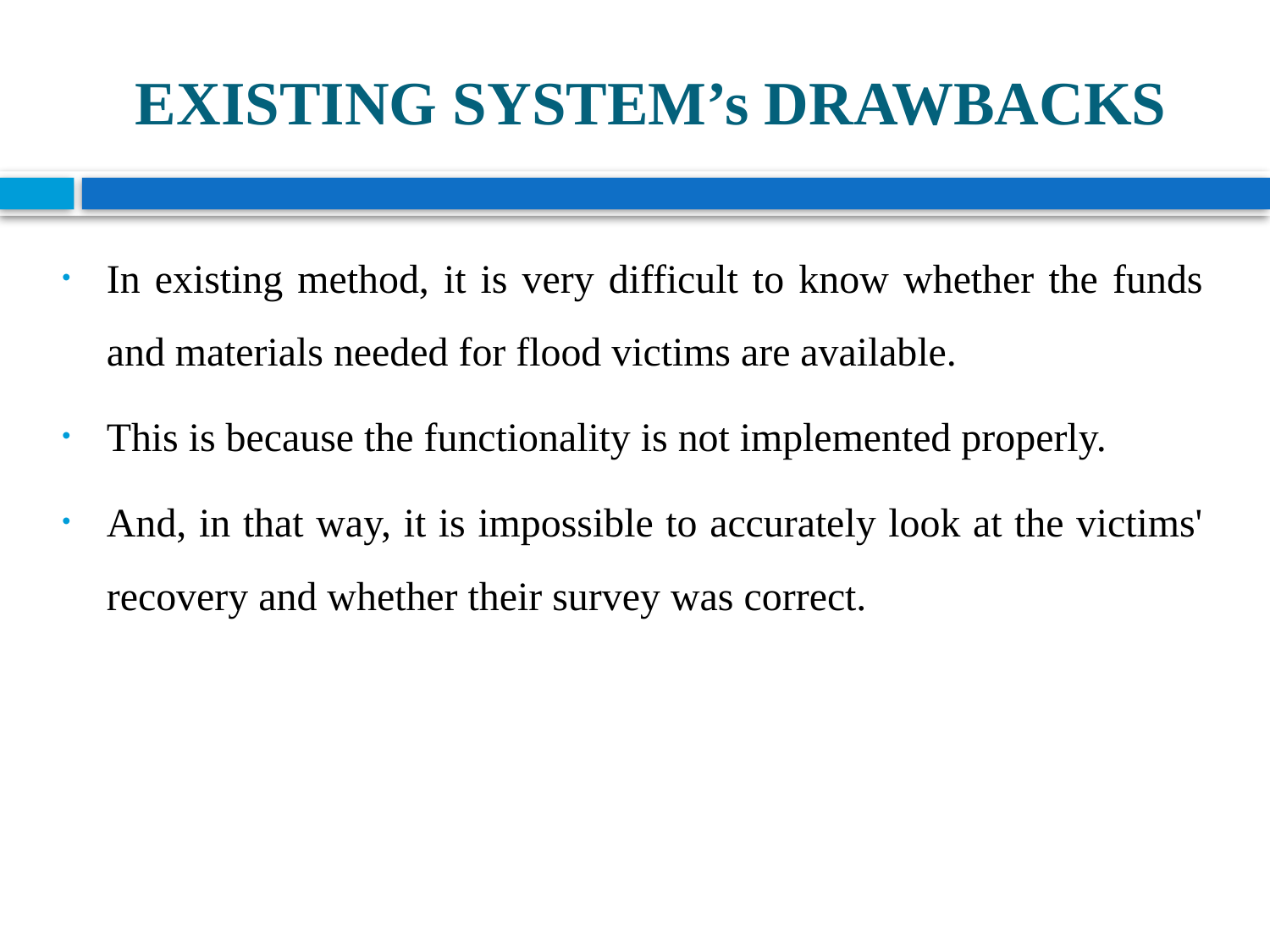

# EXISTING SYSTEM’s DRAWBACKS
In existing method, it is very difficult to know whether the funds and materials needed for flood victims are available.
This is because the functionality is not implemented properly.
And, in that way, it is impossible to accurately look at the victims' recovery and whether their survey was correct.